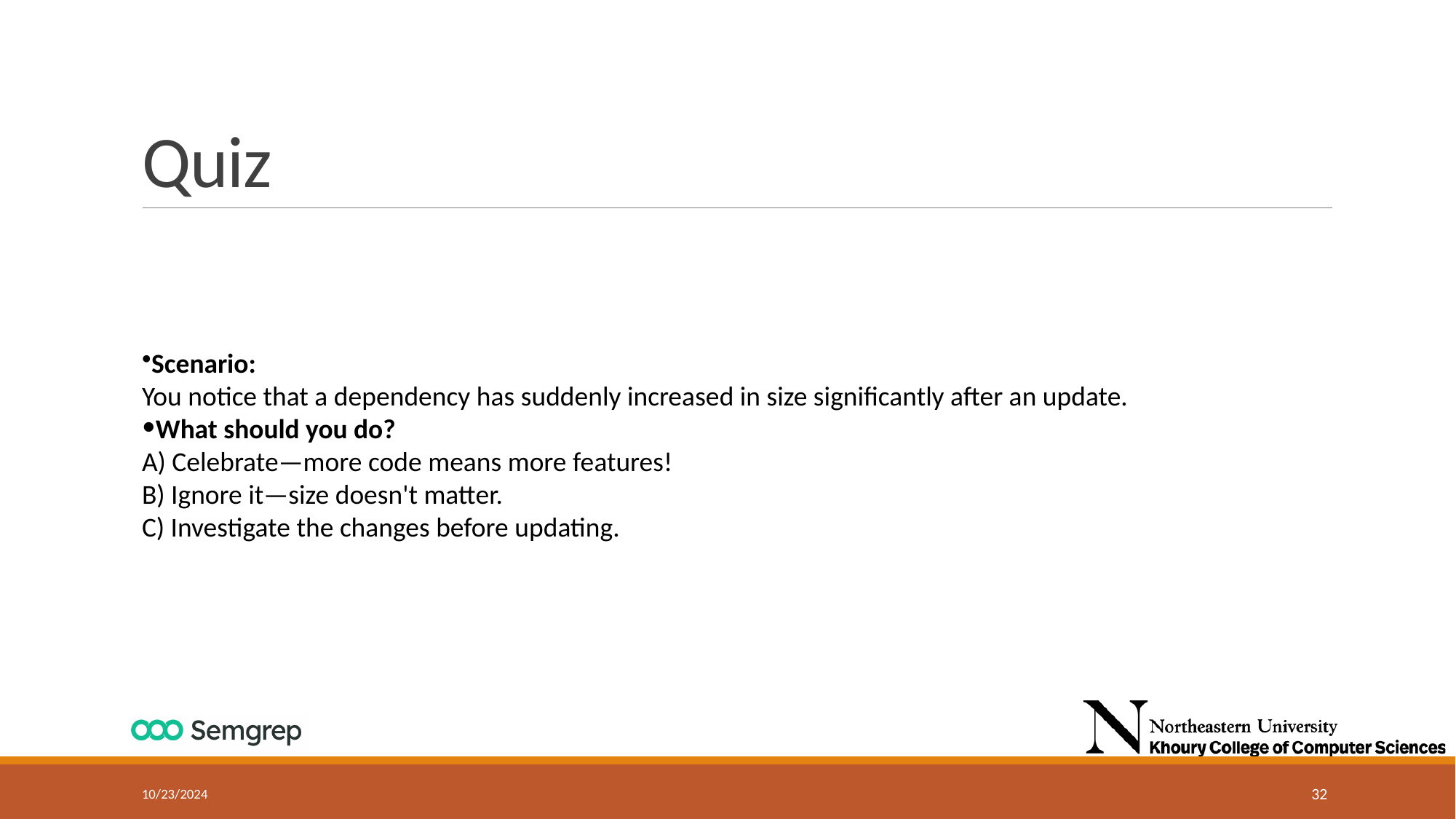

# Quiz
Scenario:
You notice that a dependency has suddenly increased in size significantly after an update.
What should you do?
A) Celebrate—more code means more features!
B) Ignore it—size doesn't matter.
C) Investigate the changes before updating.

10/23/2024
32